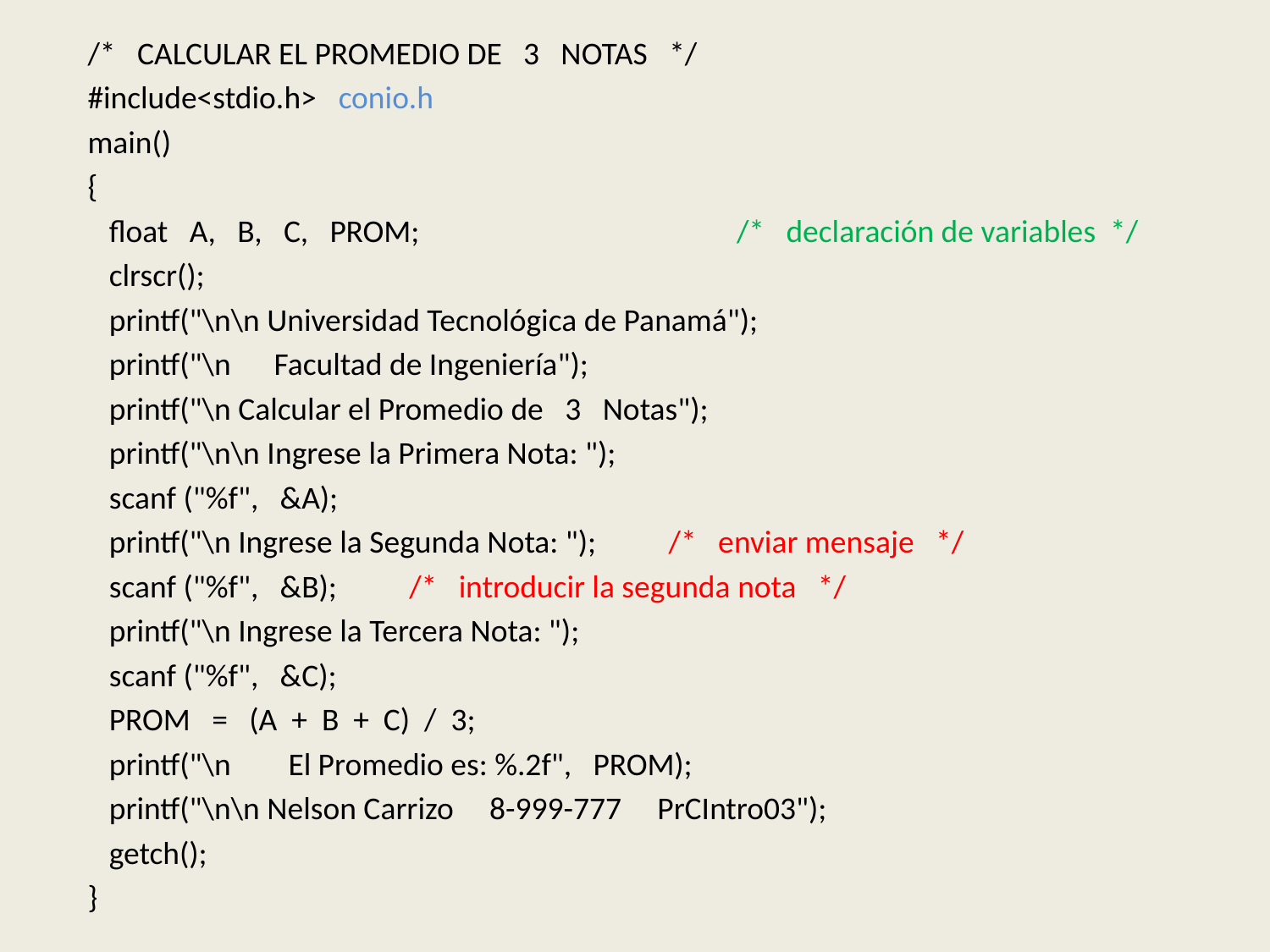

/*   CALCULAR EL PROMEDIO DE   3   NOTAS   */
#include<stdio.h>   conio.h
main()
{
   float   A,   B,   C,   PROM;                                            /*   declaración de variables  */
   clrscr();
   printf("\n\n Universidad Tecnológica de Panamá");
   printf("\n      Facultad de Ingeniería");
   printf("\n Calcular el Promedio de   3   Notas");
   printf("\n\n Ingrese la Primera Nota: ");
   scanf ("%f",   &A);
   printf("\n Ingrese la Segunda Nota: ");          /*   enviar mensaje   */
   scanf ("%f",   &B);          /*   introducir la segunda nota   */
   printf("\n Ingrese la Tercera Nota: ");
   scanf ("%f",   &C);
   PROM   =   (A  +  B  +  C)  /  3;
   printf("\n        El Promedio es: %.2f",   PROM);
   printf("\n\n Nelson Carrizo     8-999-777     PrCIntro03");
   getch();
}